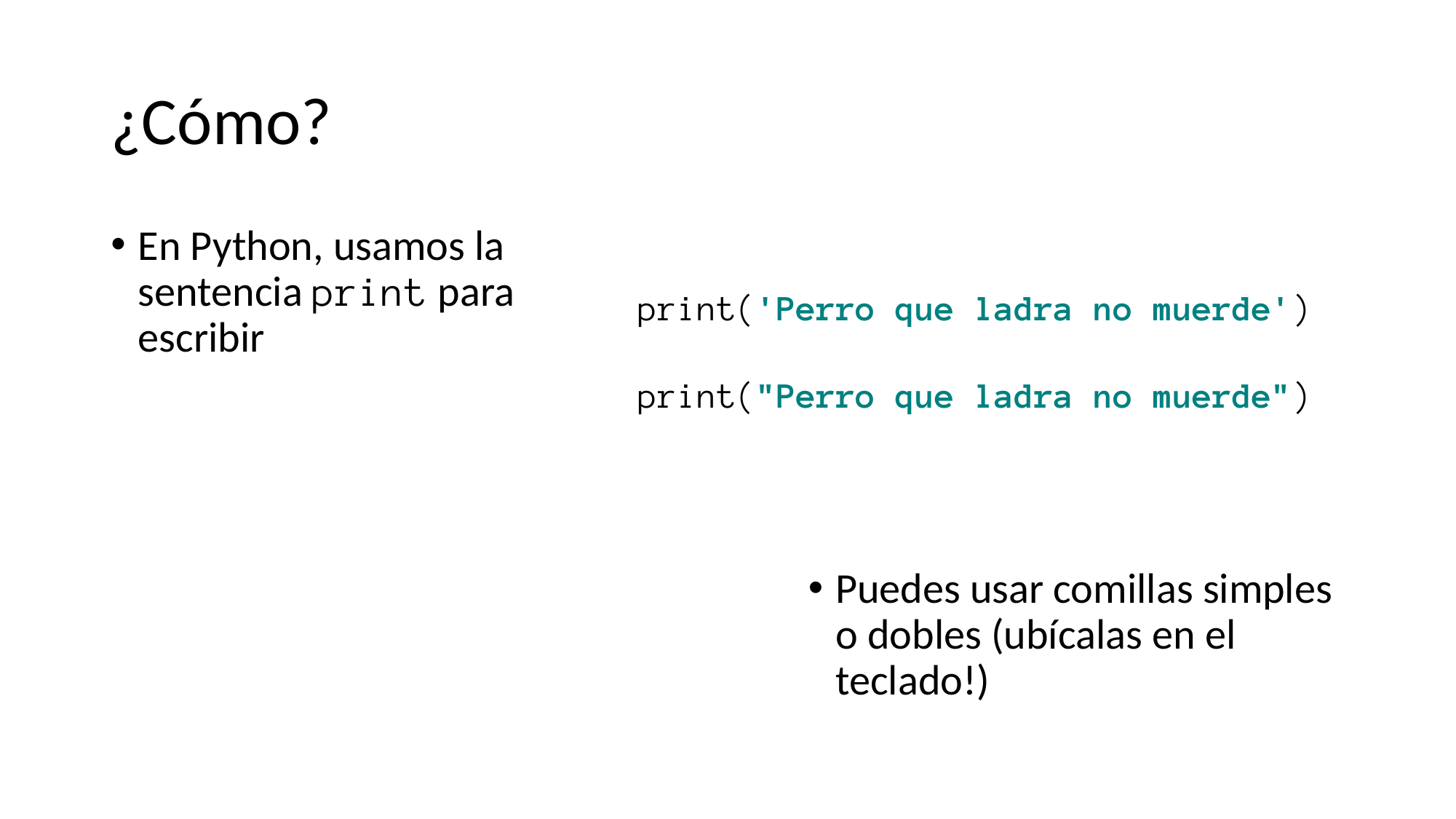

# ¿Cómo?
En Python, usamos la sentencia print para escribir
print('Perro que ladra no muerde')
print("Perro que ladra no muerde")
Puedes usar comillas simples o dobles (ubícalas en el teclado!)